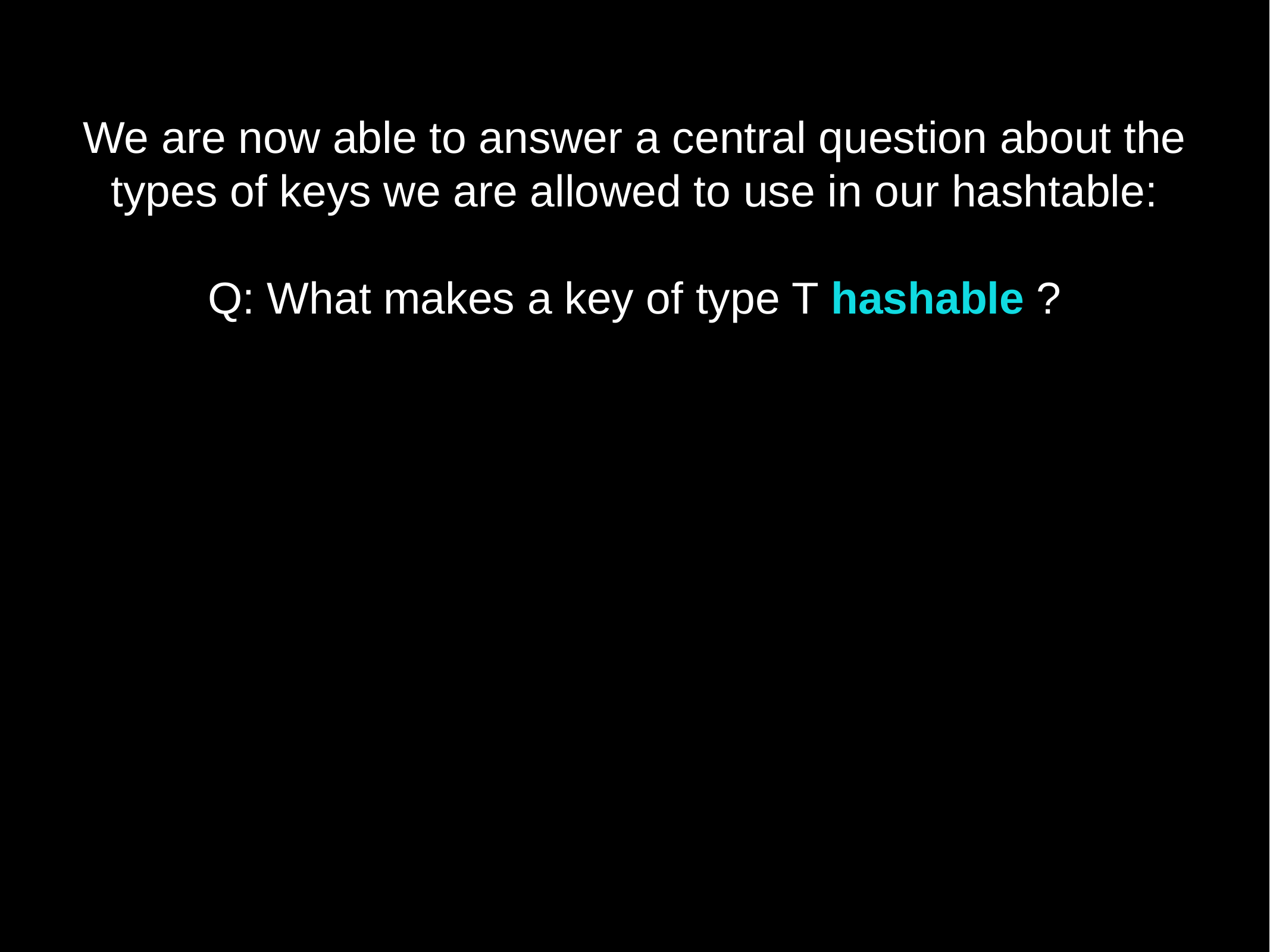

We are now able to answer a central question about the types of keys we are allowed to use in our hashtable:

Q: What makes a key of type T hashable ?